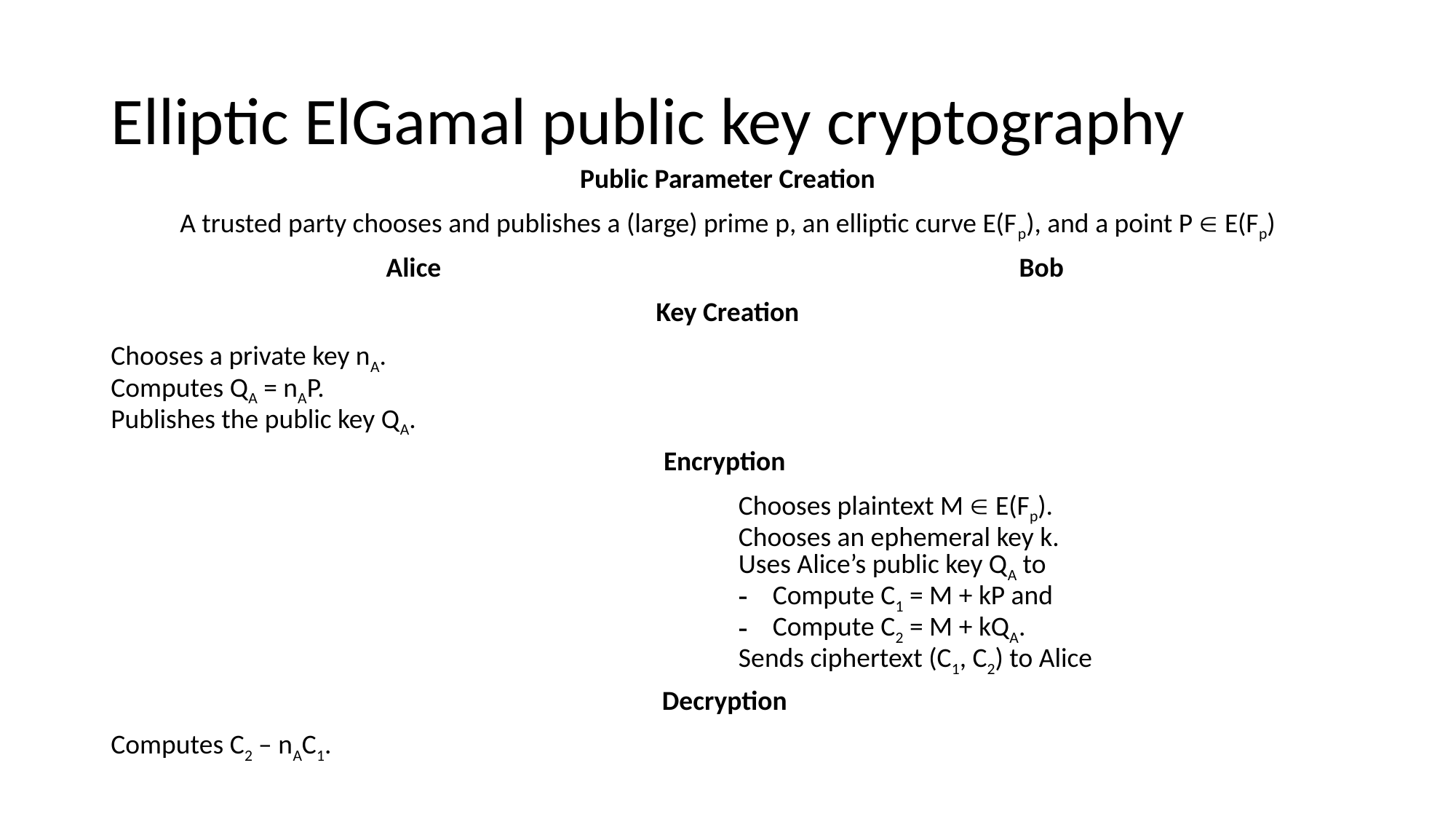

# Elliptic ElGamal public key cryptography
| Public Parameter Creation |  |
| --- | --- |
| A trusted party chooses and publishes a (large) prime p, an elliptic curve E(Fp), and a point P ∈ E(Fp) |  |
| Alice | Bob |
| Key Creation |  |
| Chooses a private key nA. Computes QA = nAP. Publishes the public key QA. |  |
| Encryption |  |
|  | Chooses plaintext M ∈ E(Fp). Chooses an ephemeral key k. Uses Alice’s public key QA to Compute C1 = M + kP and Compute C2 = M + kQA. Sends ciphertext (C1, C2) to Alice |
| Decryption |  |
| Computes C2 – nAC1. |  |